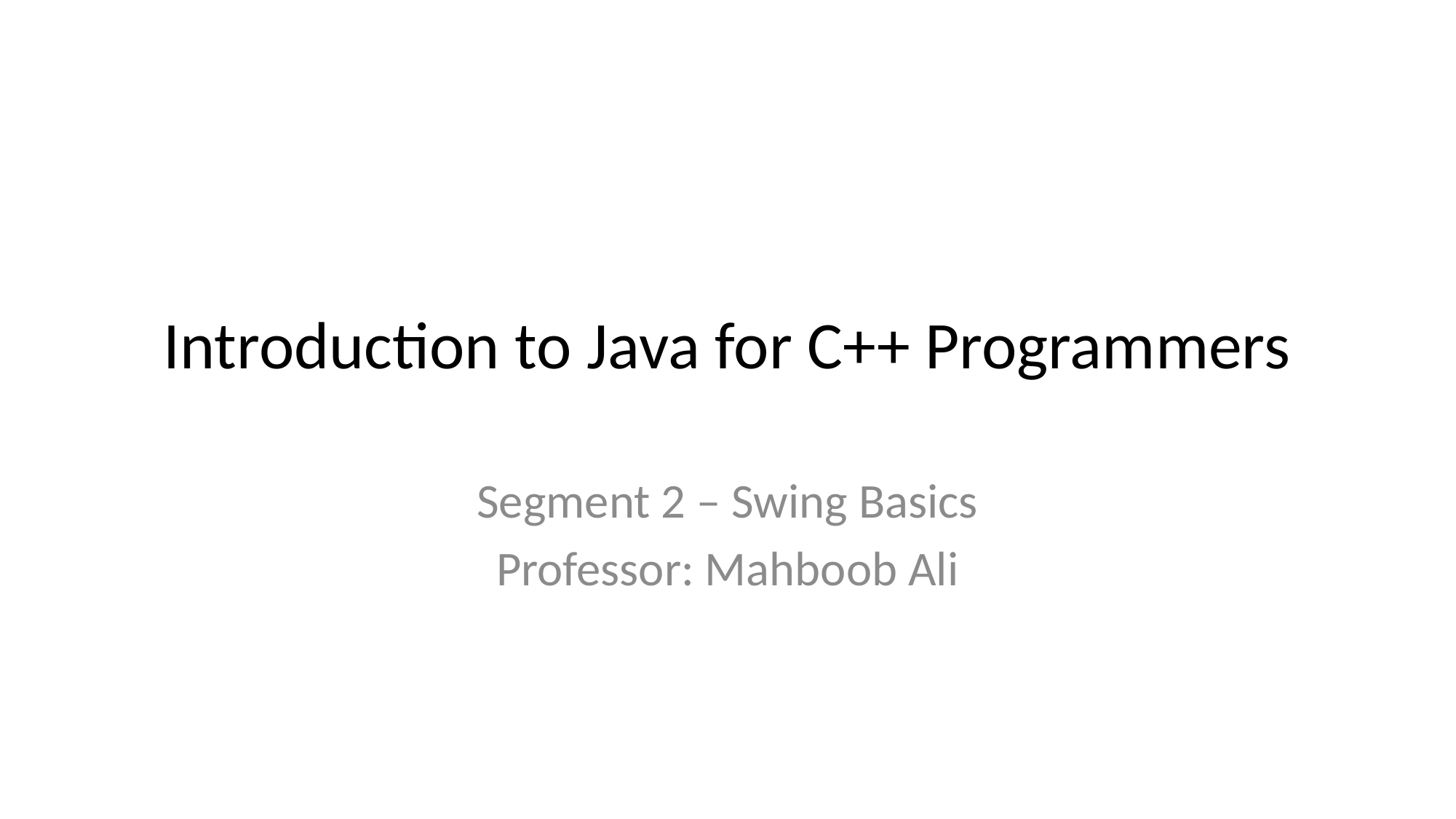

# Introduction to Java for C++ Programmers
Segment 2 – Swing Basics
Professor: Mahboob Ali